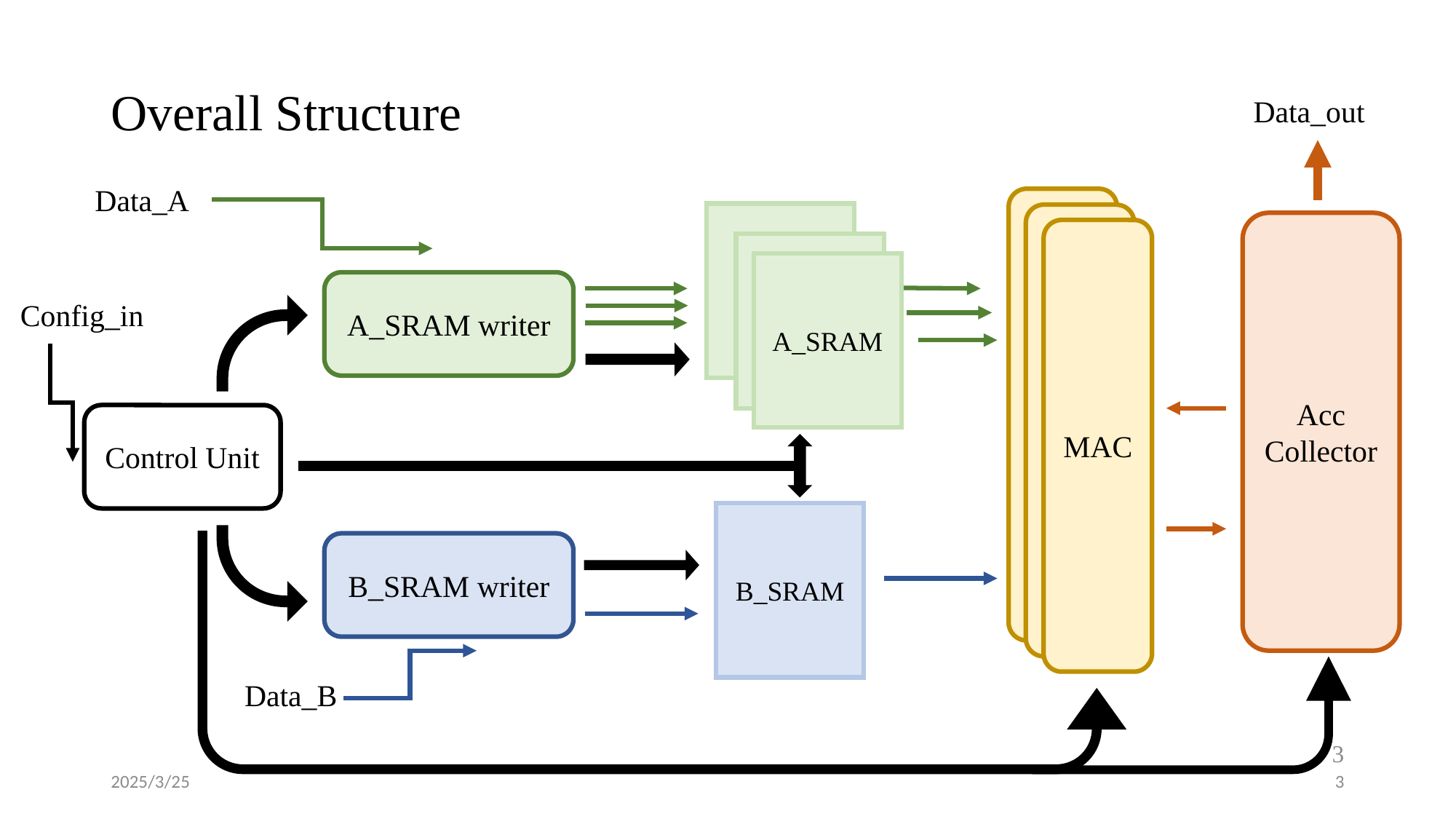

# Overall Structure
Data_out
Data_A

Acc Collector
MAC

A_SRAM
A_SRAM writer
Config_in

Control Unit

B_SRAM

B_SRAM writer

Data_B
3
2025/3/25
3